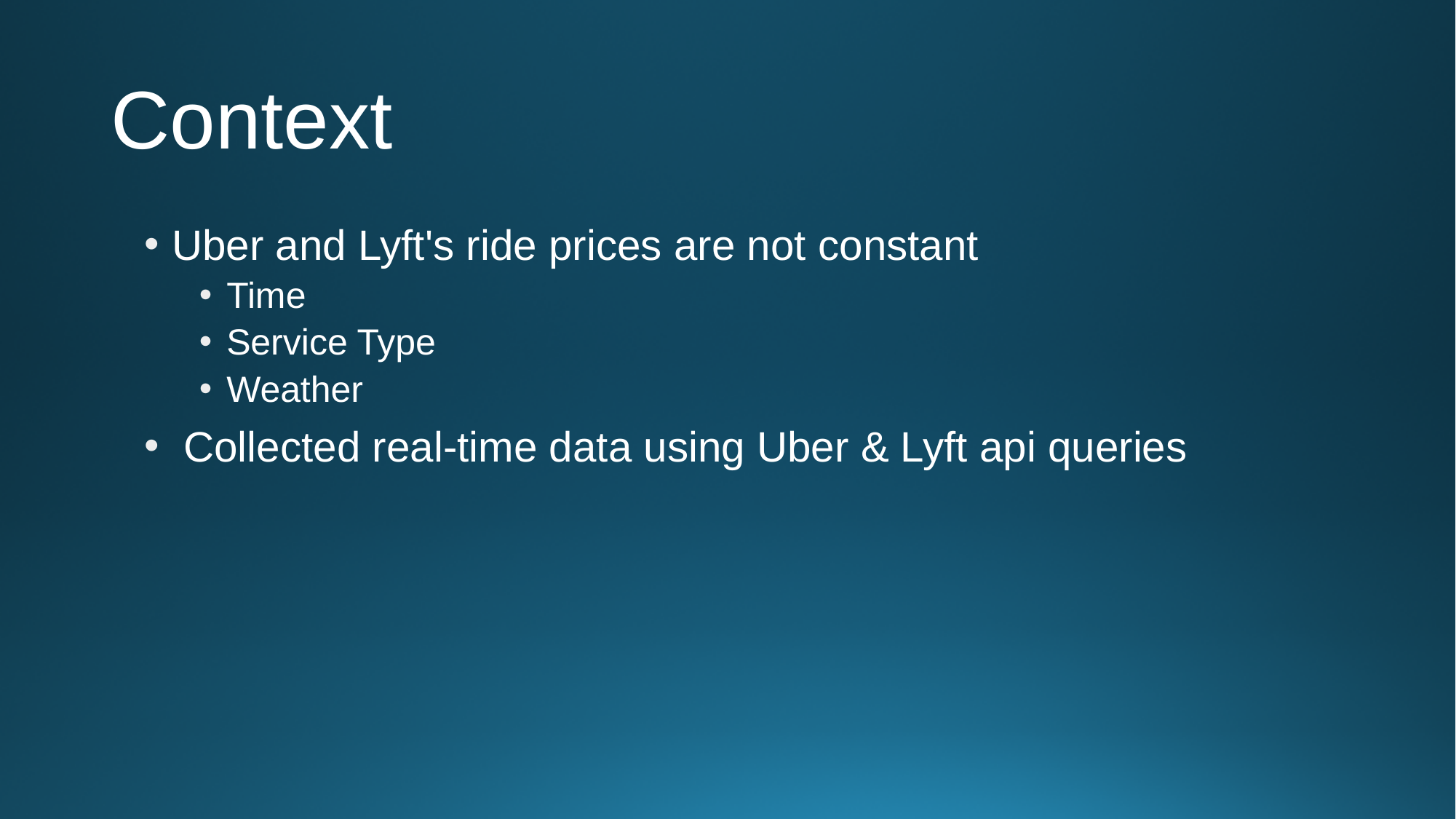

# Context
Uber and Lyft's ride prices are not constant
Time
Service Type
Weather
 Collected real-time data using Uber & Lyft api queries